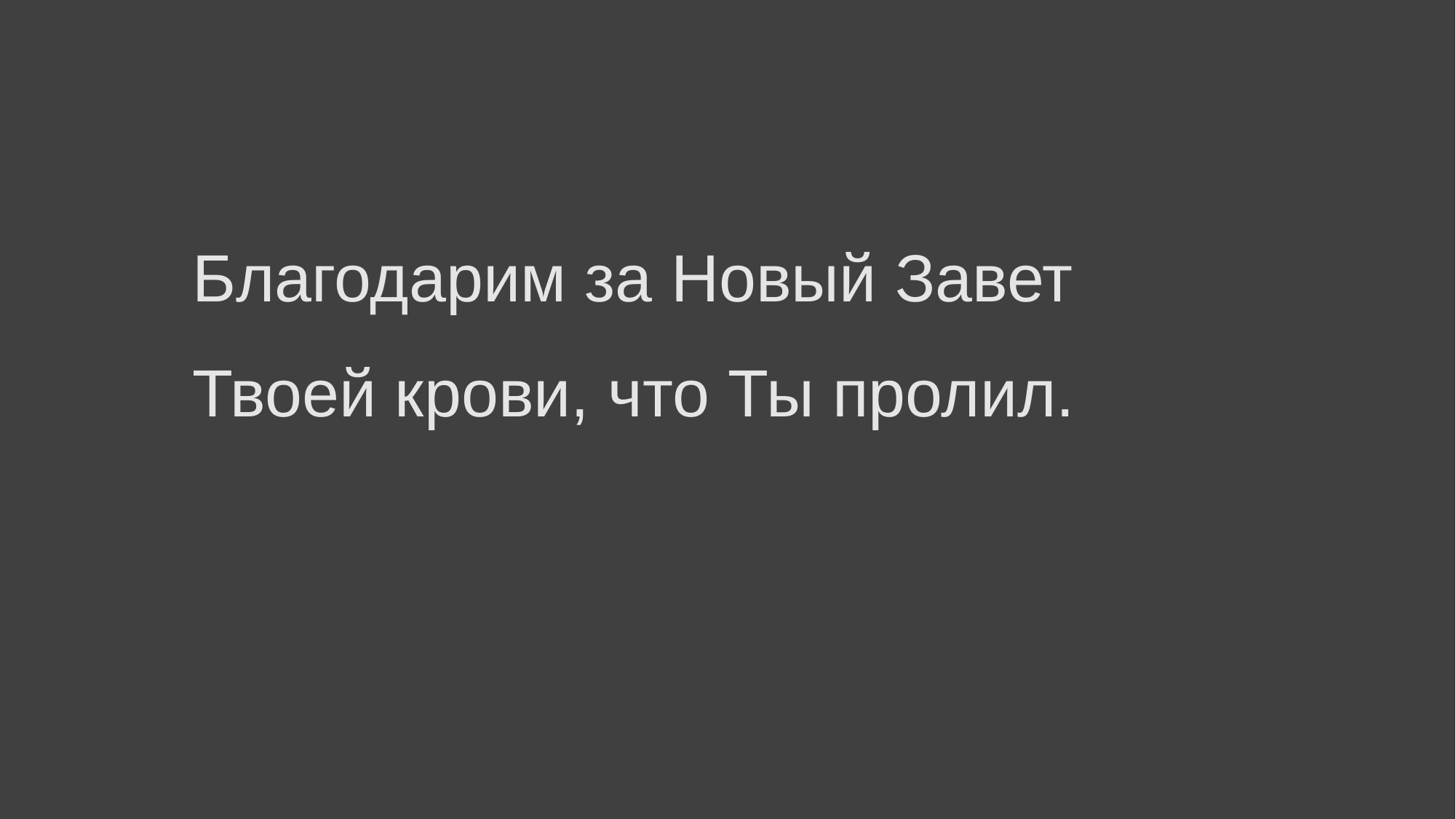

Благодарим за Новый Завет
Твоей крови, что Ты пролил.